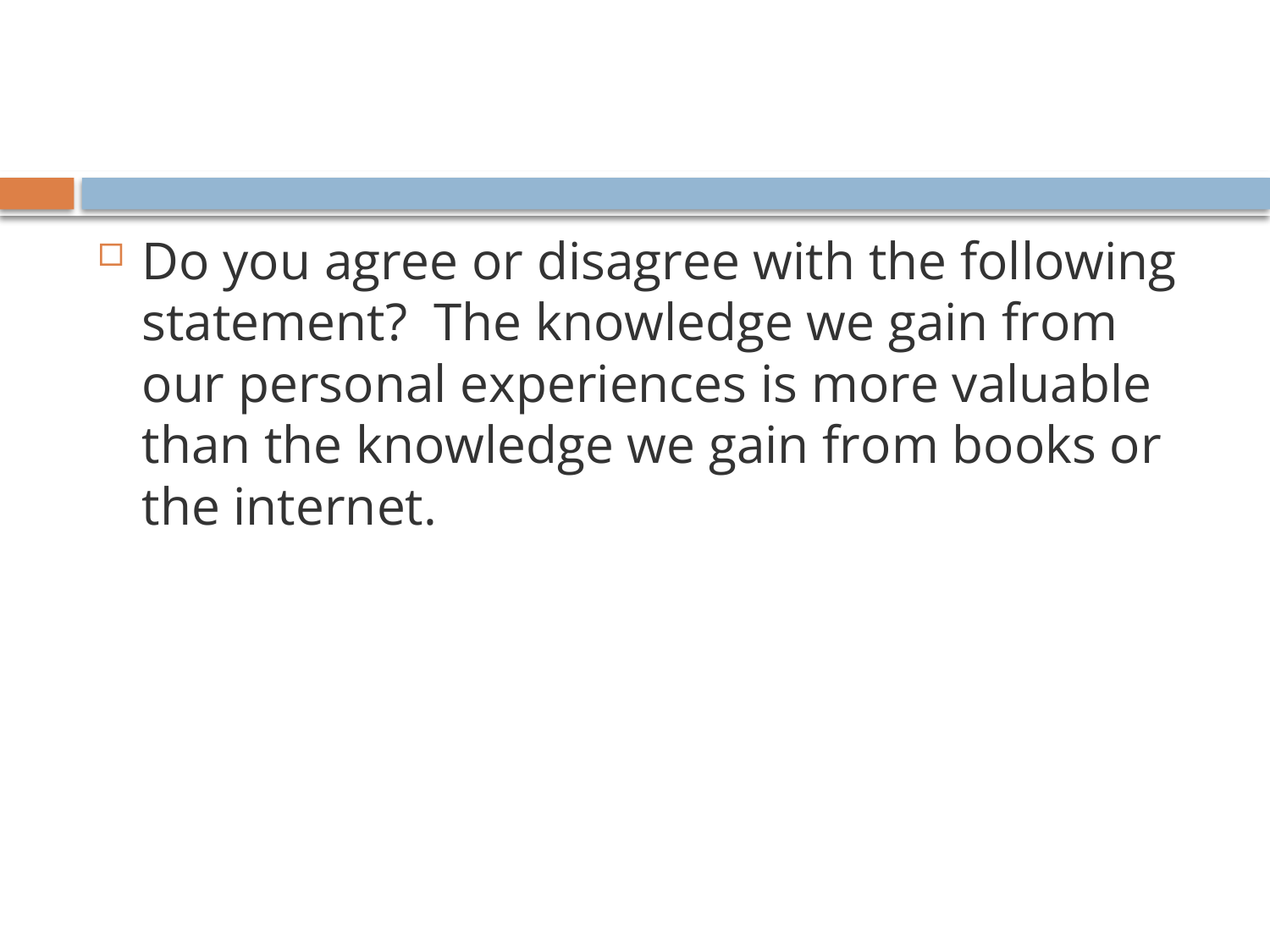

#
Do you agree or disagree with the following statement?  The knowledge we gain from our personal experiences is more valuable than the knowledge we gain from books or the internet.